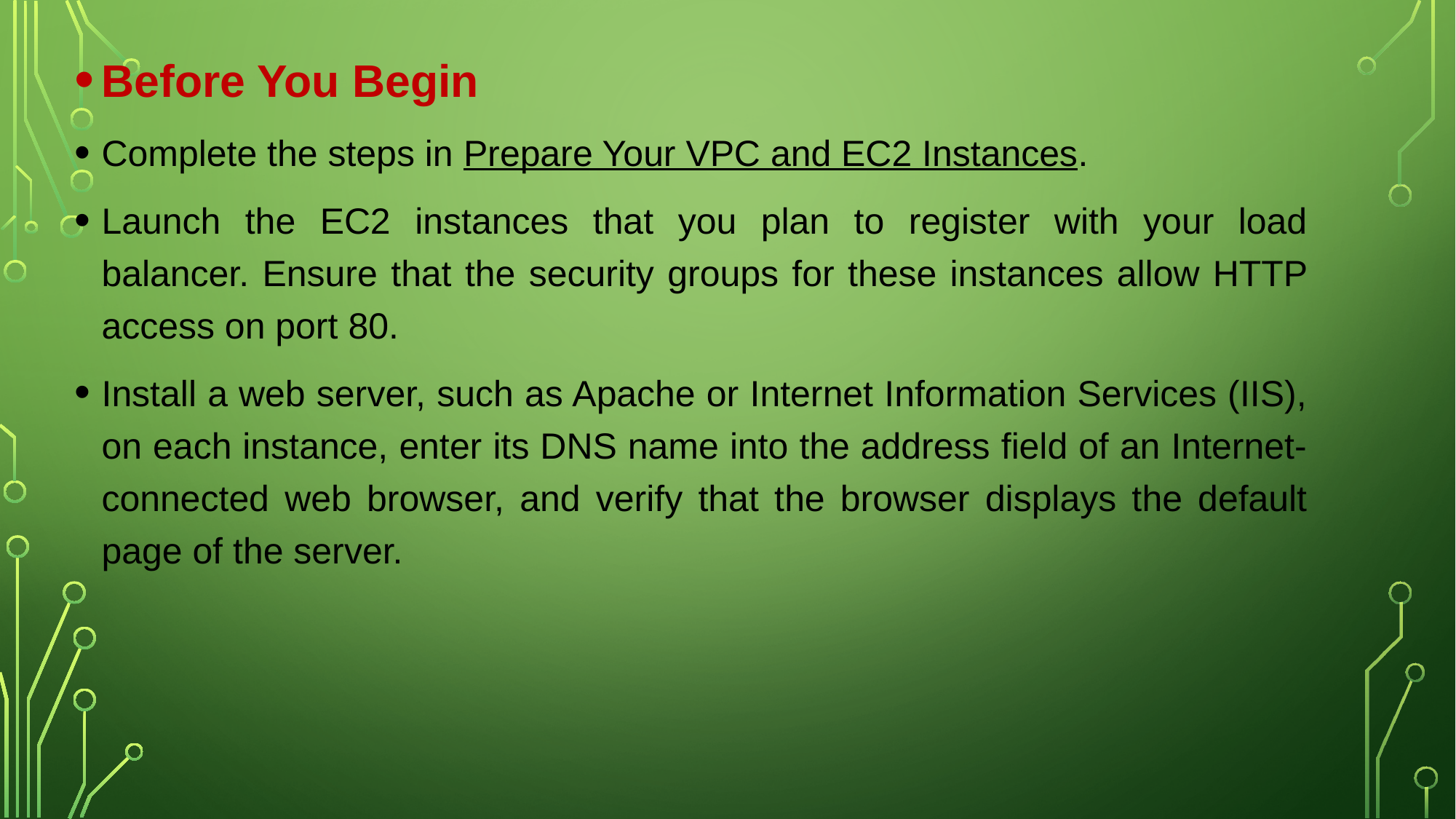

Before You Begin
Complete the steps in Prepare Your VPC and EC2 Instances.
Launch the EC2 instances that you plan to register with your load balancer. Ensure that the security groups for these instances allow HTTP access on port 80.
Install a web server, such as Apache or Internet Information Services (IIS), on each instance, enter its DNS name into the address field of an Internet-connected web browser, and verify that the browser displays the default page of the server.